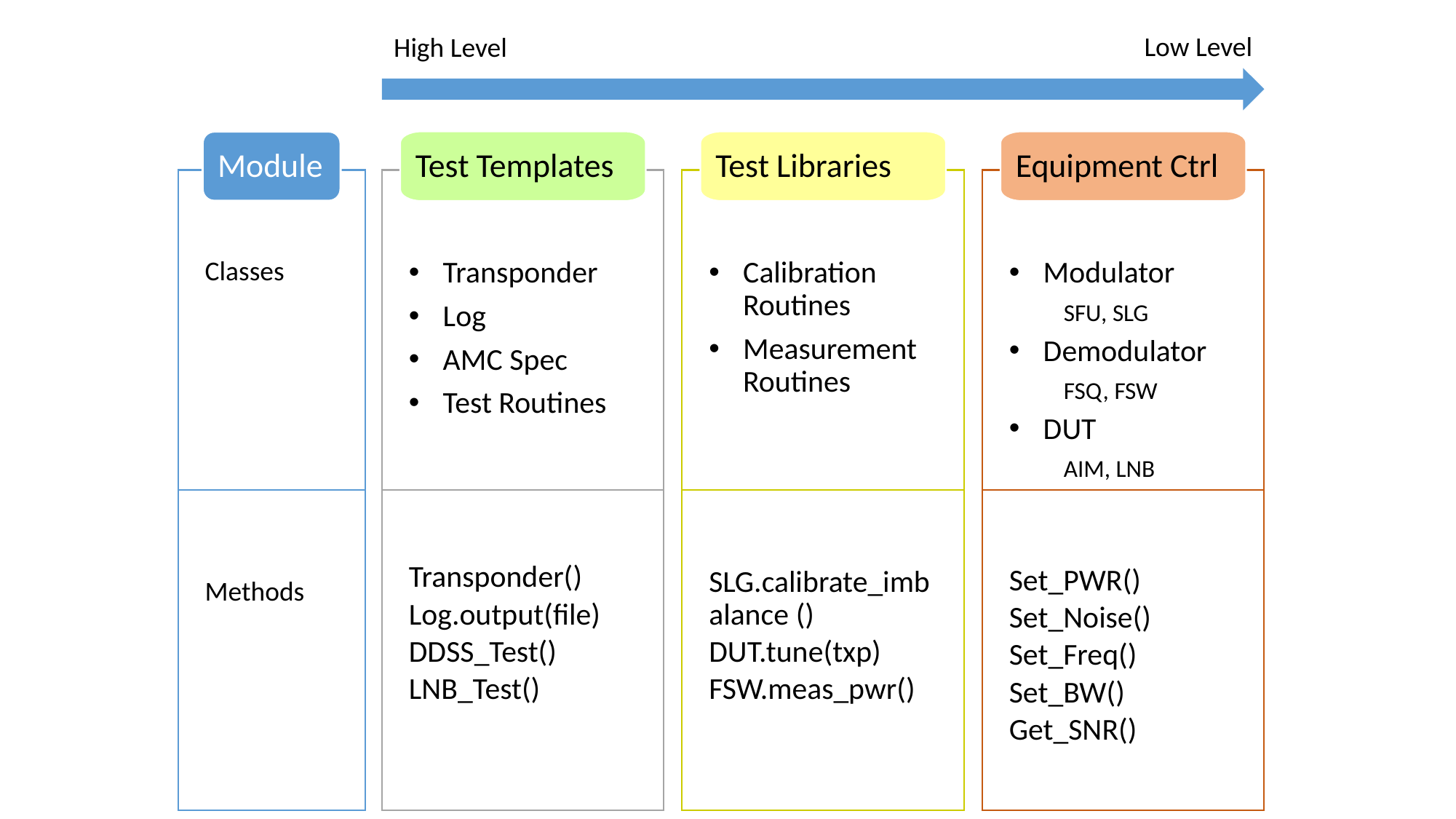

Low Level
High Level

Test Templates
Transponder
Log
AMC Spec
Test Routines
Test Libraries
Calibration Routines
Measurement Routines

Equipment Ctrl
Modulator
SFU, SLG
Demodulator
FSQ, FSW
DUT
AIM, LNB

Module
Classes
Transponder()
Log.output(file)
DDSS_Test()
LNB_Test()

SLG.calibrate_imbalance ()
DUT.tune(txp)
FSW.meas_pwr()

Set_PWR()
Set_Noise()
Set_Freq()
Set_BW()
Get_SNR()

Methods